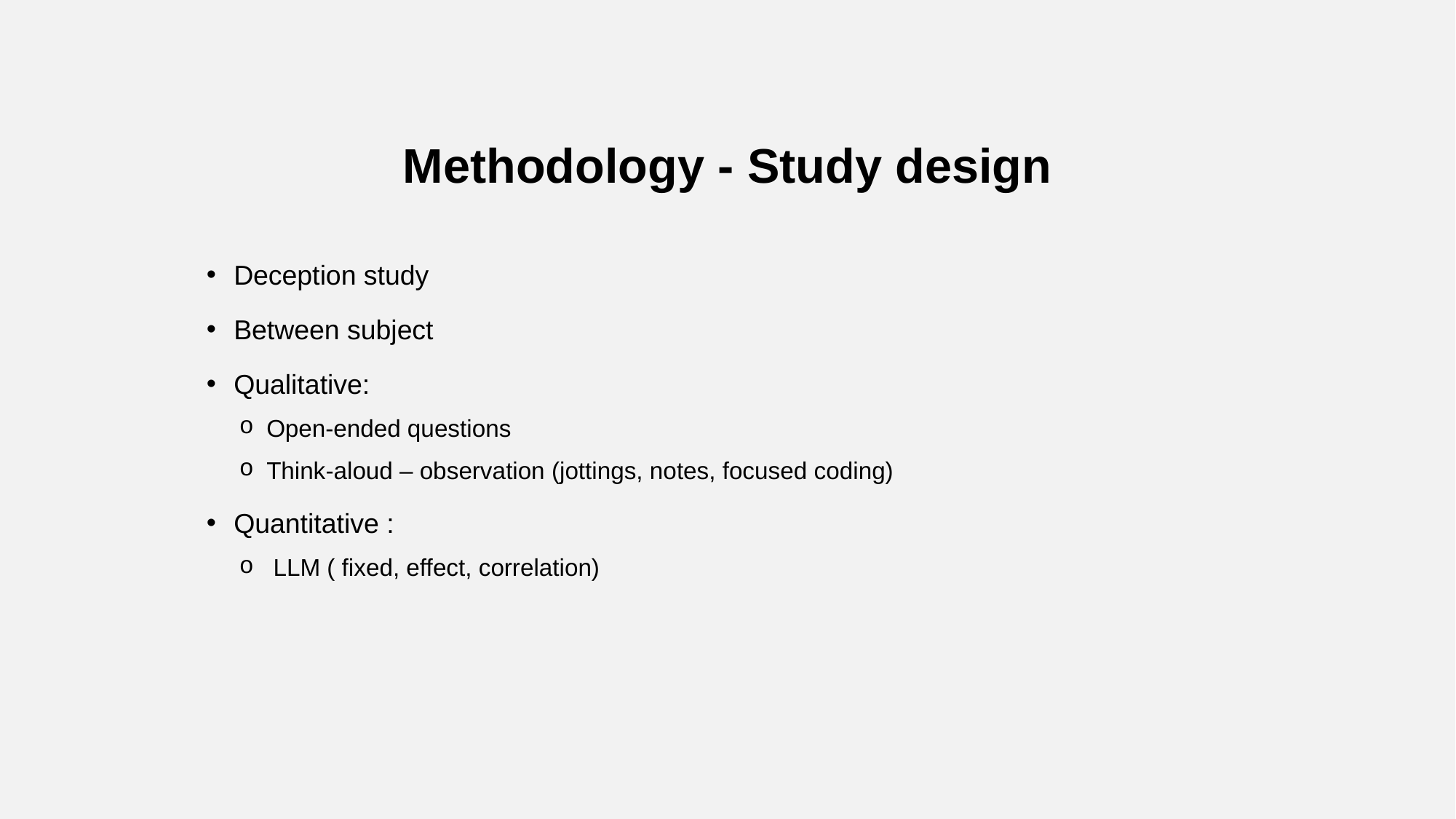

# Methodology - Study design
Deception study
Between subject
Qualitative:
Open-ended questions
Think-aloud – observation (jottings, notes, focused coding)
Quantitative :
 LLM ( fixed, effect, correlation)